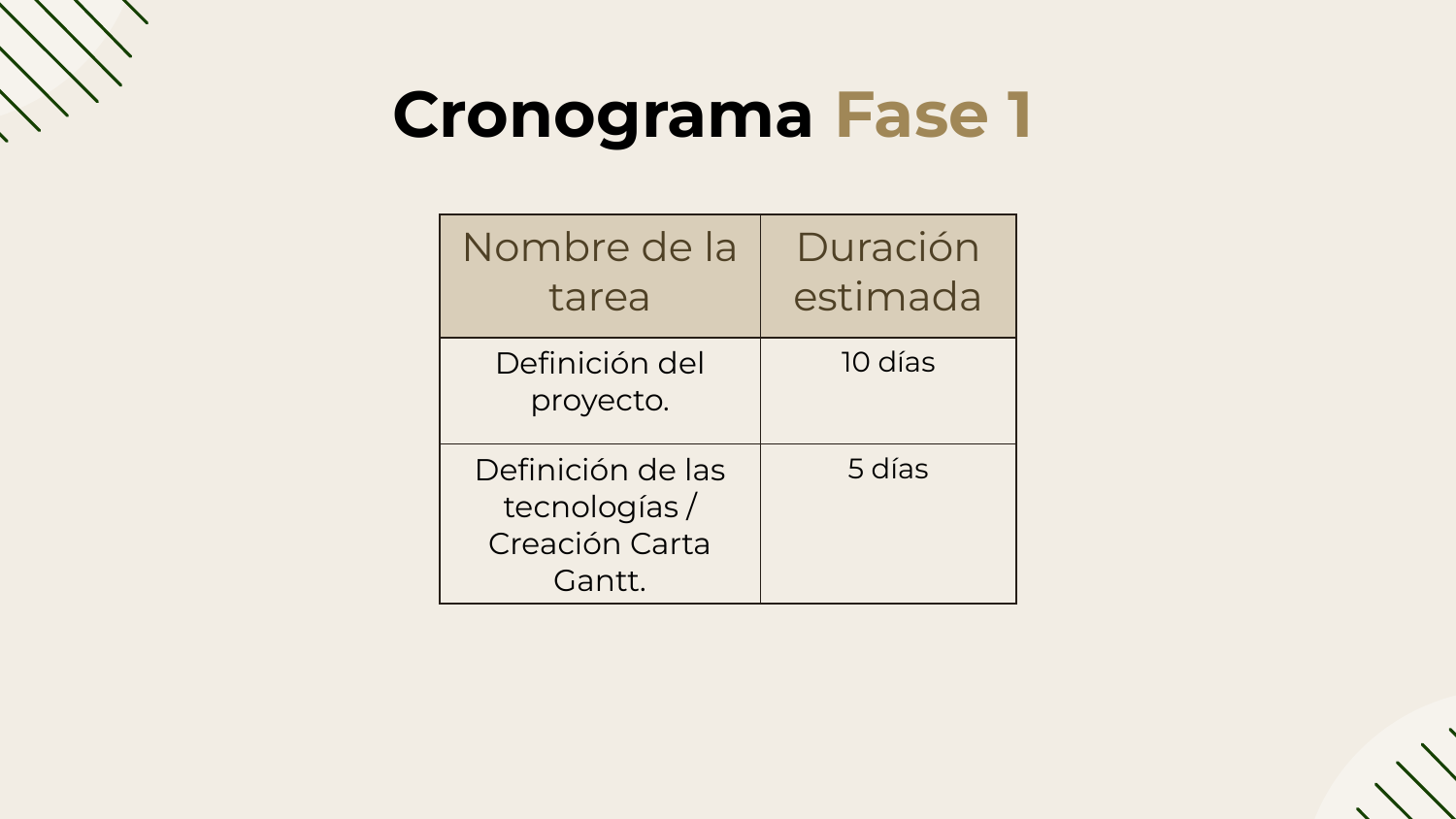

Cronograma Fase 1
| Nombre de la tarea | Duración estimada |
| --- | --- |
| Definición del proyecto. | 10 días |
| Definición de las tecnologías / Creación Carta Gantt. | 5 días |